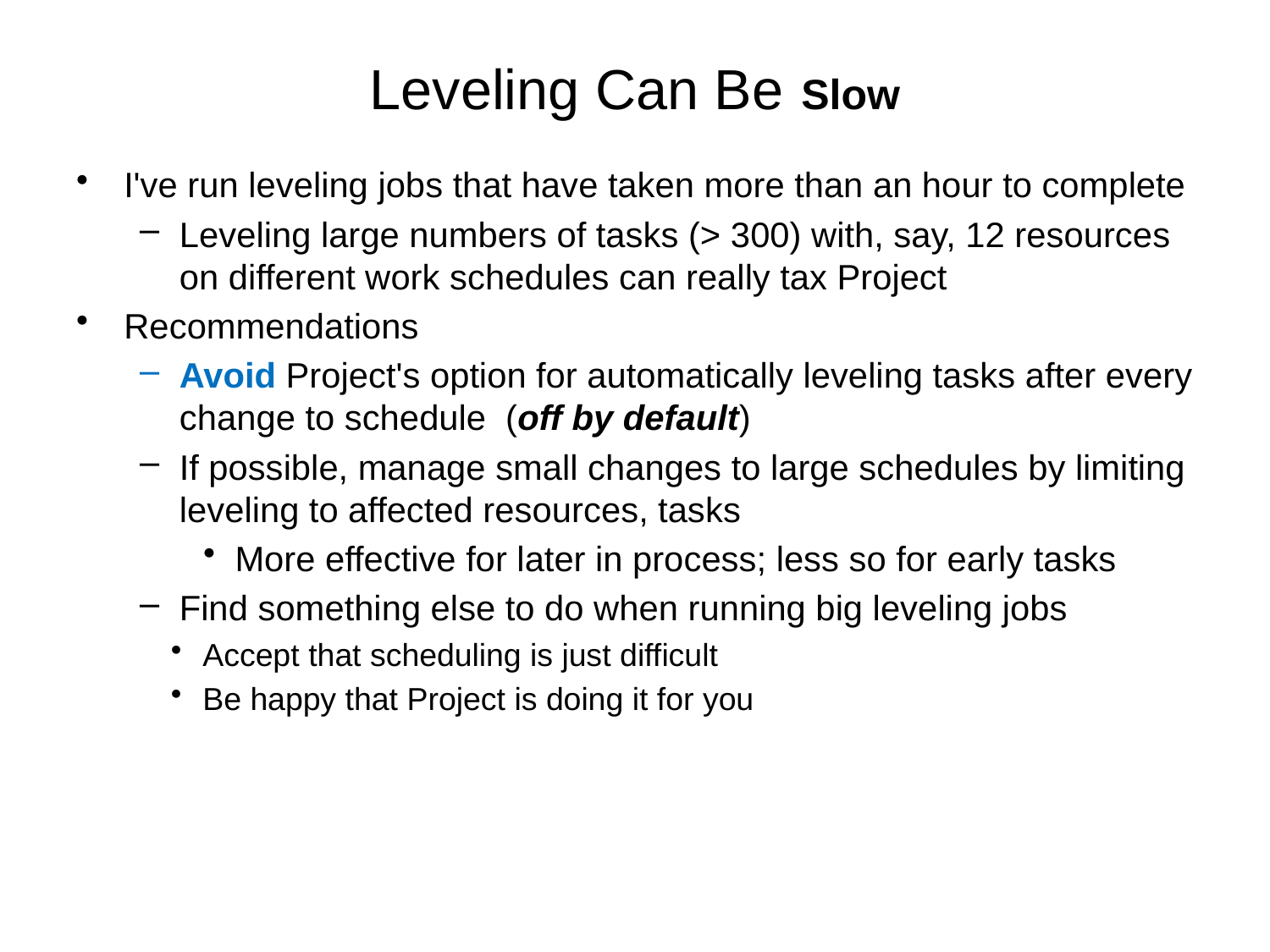

# Leveling Can Be Slow
I've run leveling jobs that have taken more than an hour to complete
Leveling large numbers of tasks (> 300) with, say, 12 resources on different work schedules can really tax Project
Recommendations
Avoid Project's option for automatically leveling tasks after every change to schedule  (off by default)
If possible, manage small changes to large schedules by limiting leveling to affected resources, tasks
More effective for later in process; less so for early tasks
Find something else to do when running big leveling jobs
Accept that scheduling is just difficult
Be happy that Project is doing it for you